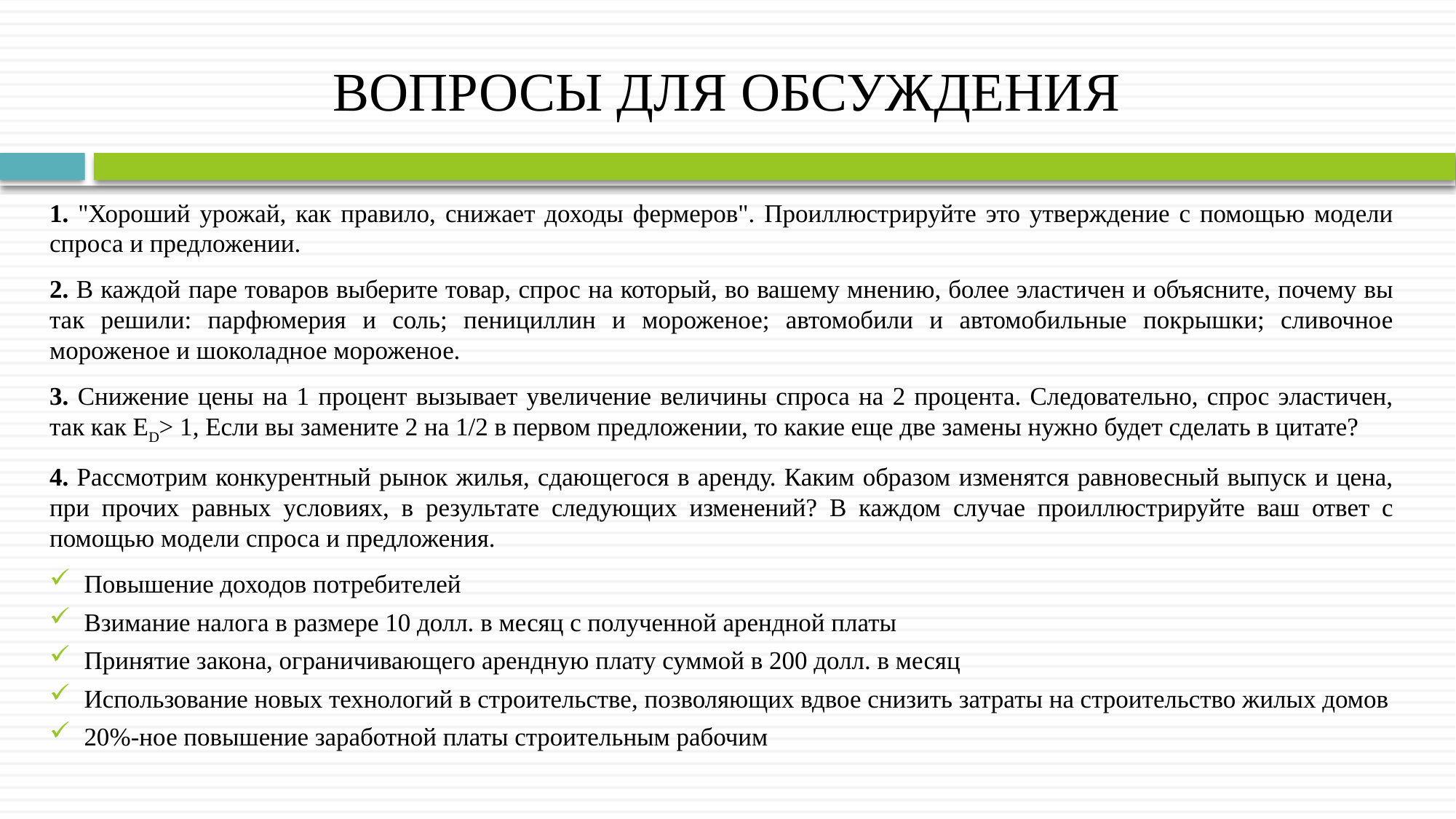

ВОПРОСЫ ДЛЯ ОБСУЖДЕНИЯ
1. "Хороший урожай, как правило, снижает доходы фермеров". Проиллюстрируйте это утверждение с помощью модели спроса и предложении.
2. В каждой паре товаров выберите товар, спрос на который, во вашему мнению, более эластичен и объясните, почему вы так решили: парфюмерия и соль; пенициллин и мороженое; автомобили и автомобильные покрышки; сливочное мороженое и шоколадное мороженое.
3. Снижение цены на 1 процент вызывает увеличение величины спроса на 2 процента. Следовательно, спрос эластичен, так как ED> 1, Если вы замените 2 на 1/2 в первом предложении, то какие еще две замены нужно будет сделать в цитате?
4. Рассмотрим конкурентный рынок жилья, сдающегося в аренду. Каким образом изменятся равновесный выпуск и цена, при прочих равных условиях, в результате следующих изменений? В каждом случае проиллюстрируйте ваш ответ с помощью модели спроса и предложения.
Повышение доходов потребителей
Взимание налога в размере 10 долл. в месяц с полученной арендной платы
Принятие закона, ограничивающего арендную плату суммой в 200 долл. в месяц
Использование новых технологий в строительстве, позволяющих вдвое снизить затраты на строительство жилых домов
20%-ное повышение заработной платы строительным рабочим